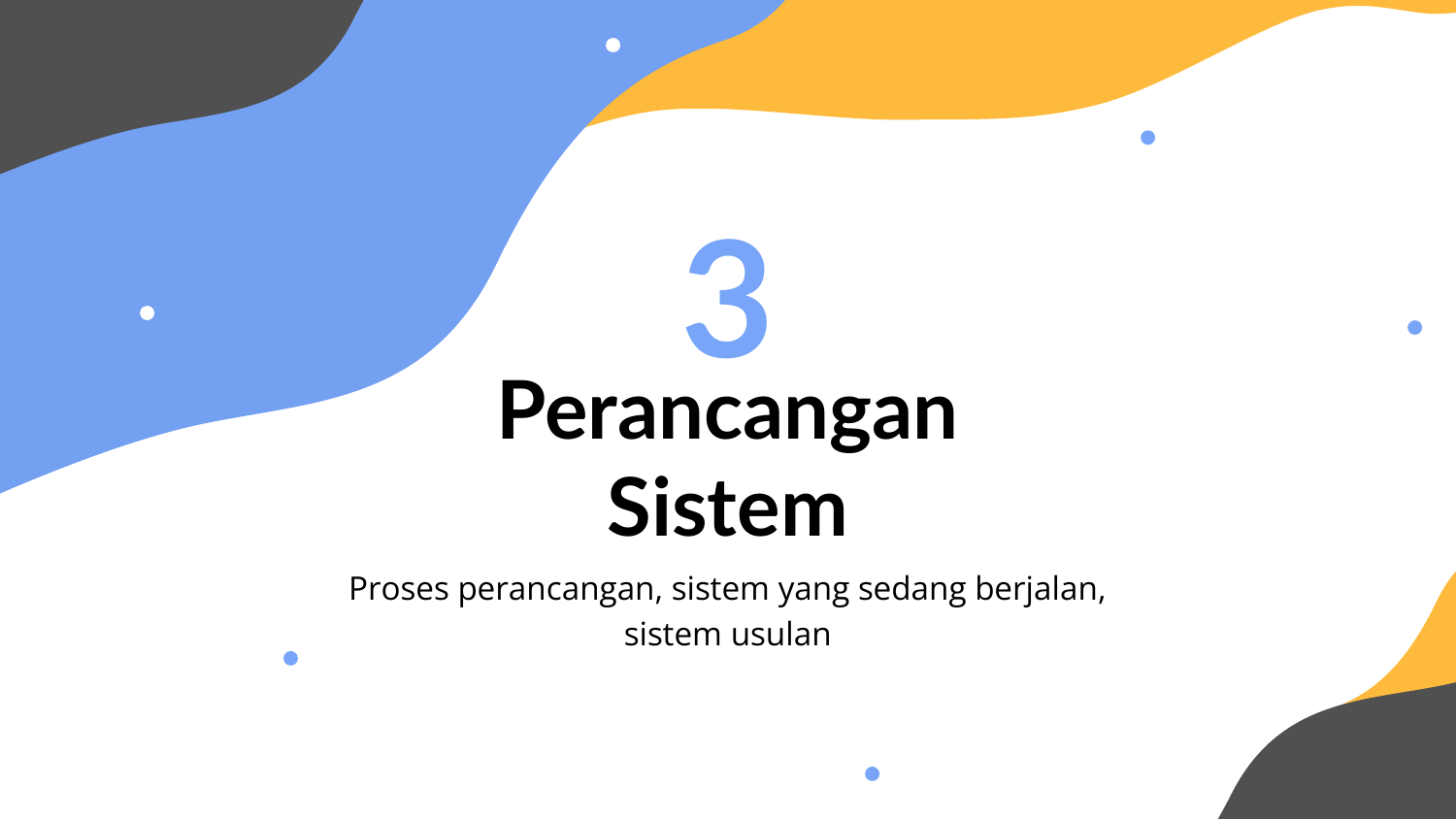

# 3
Perancangan Sistem
Proses perancangan, sistem yang sedang berjalan, sistem usulan